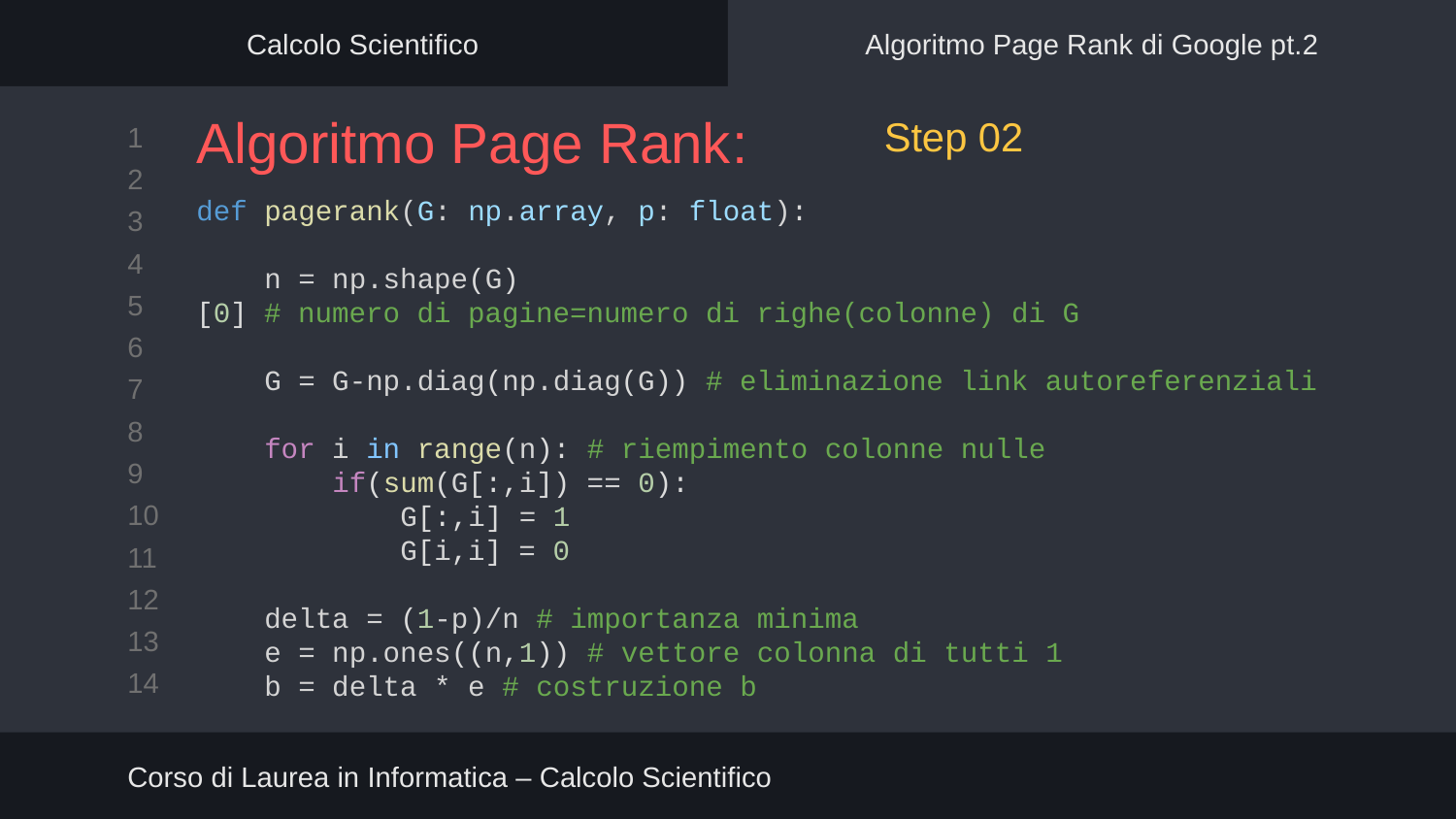

Calcolo Scientifico
Algoritmo Page Rank di Google pt.2
Step 02
# Algoritmo Page Rank:
def pagerank(G: np.array, p: float):
    n = np.shape(G)[0] # numero di pagine=numero di righe(colonne) di G
    G = G-np.diag(np.diag(G)) # eliminazione link autoreferenziali
    for i in range(n): # riempimento colonne nulle
        if(sum(G[:,i]) == 0):
            G[:,i] = 1
            G[i,i] = 0
    delta = (1-p)/n # importanza minima
    e = np.ones((n,1)) # vettore colonna di tutti 1
    b = delta * e # costruzione b

Corso di Laurea in Informatica – Calcolo Scientifico